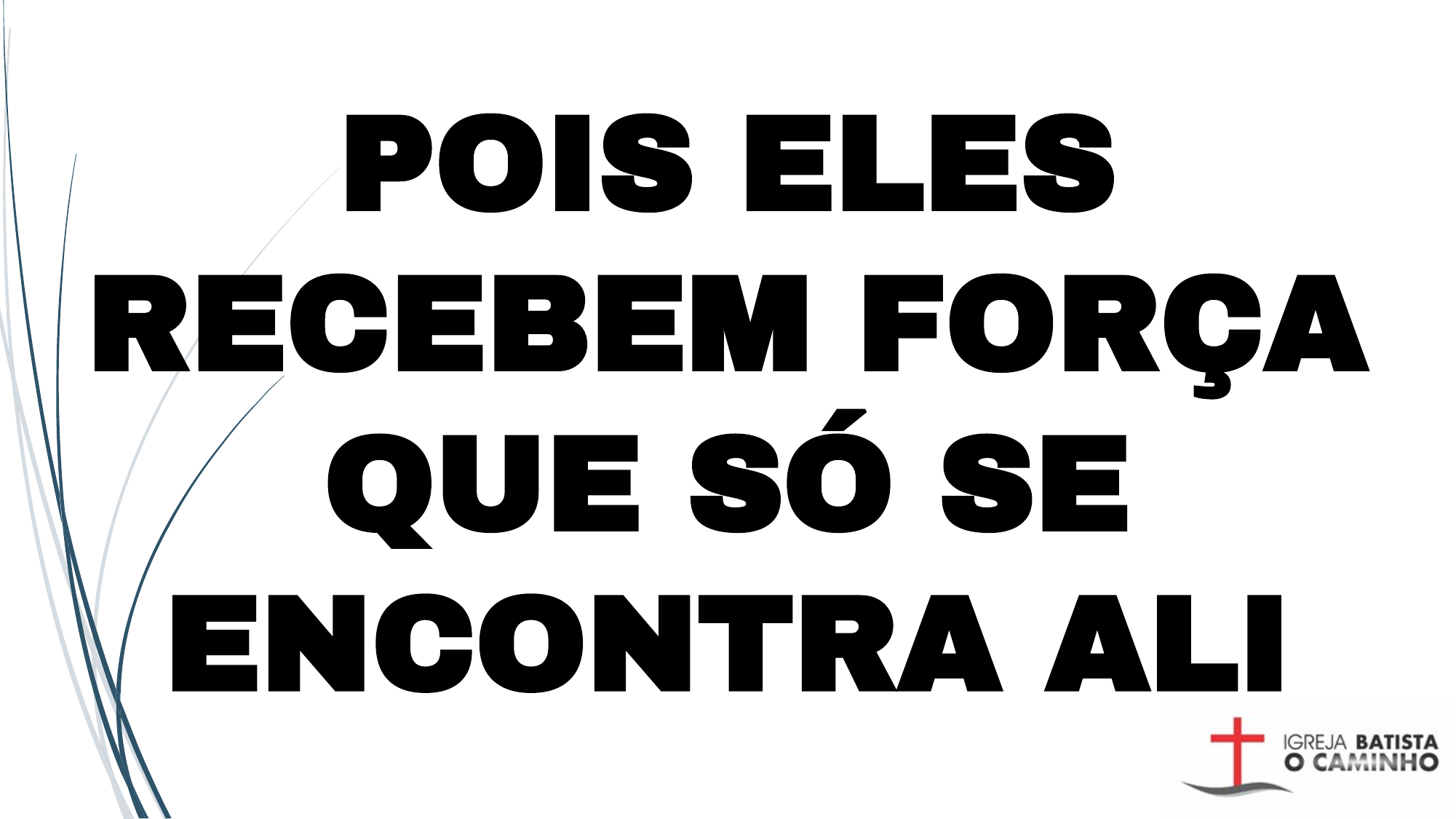

# POIS ELES RECEBEM FORÇA QUE SÓ SE ENCONTRA ALI